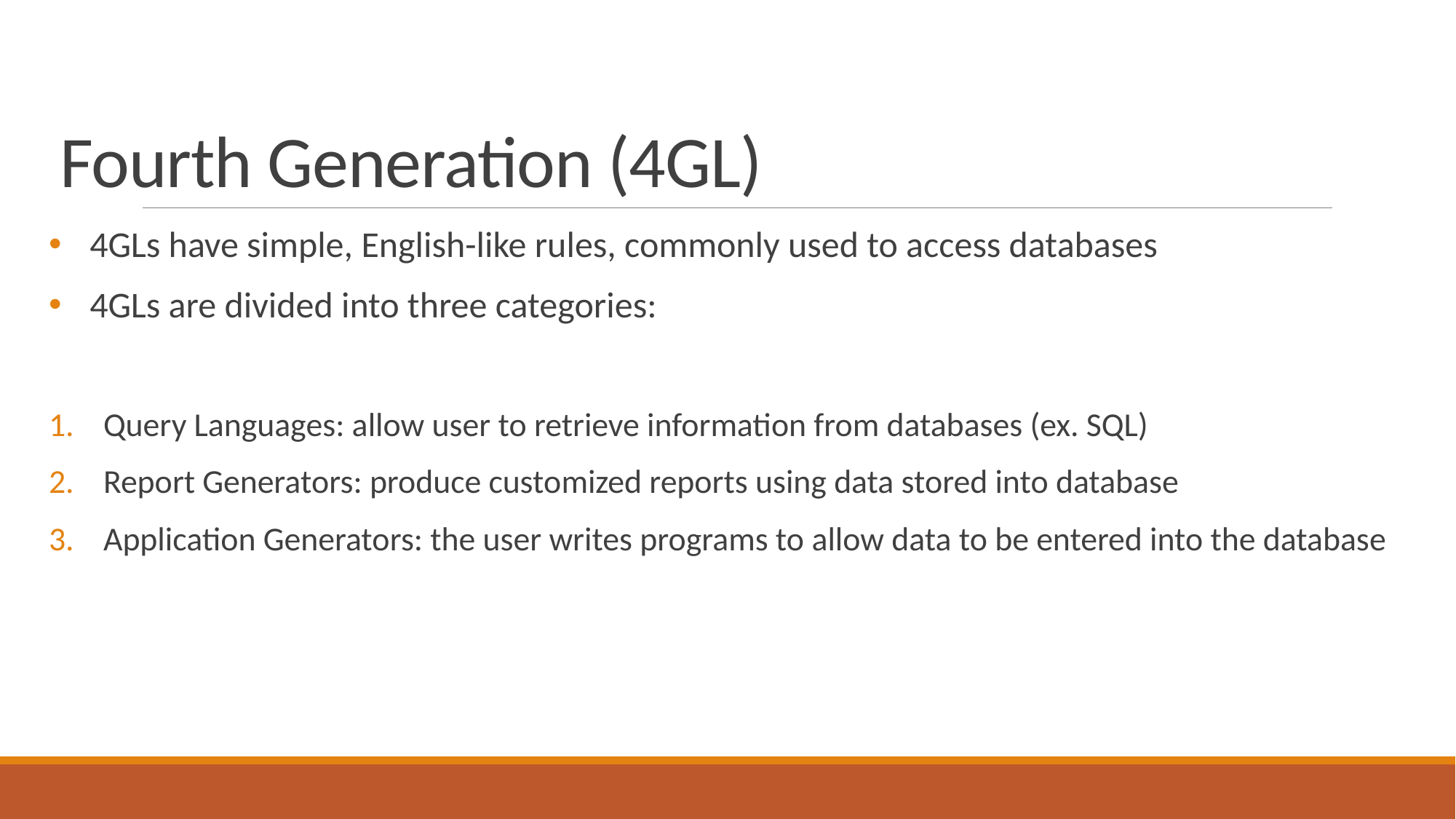

# Fourth Generation (4GL)
4GLs have simple, English-like rules, commonly used to access databases
4GLs are divided into three categories:

Query Languages: allow user to retrieve information from databases (ex. SQL)
Report Generators: produce customized reports using data stored into database
Application Generators: the user writes programs to allow data to be entered into the database